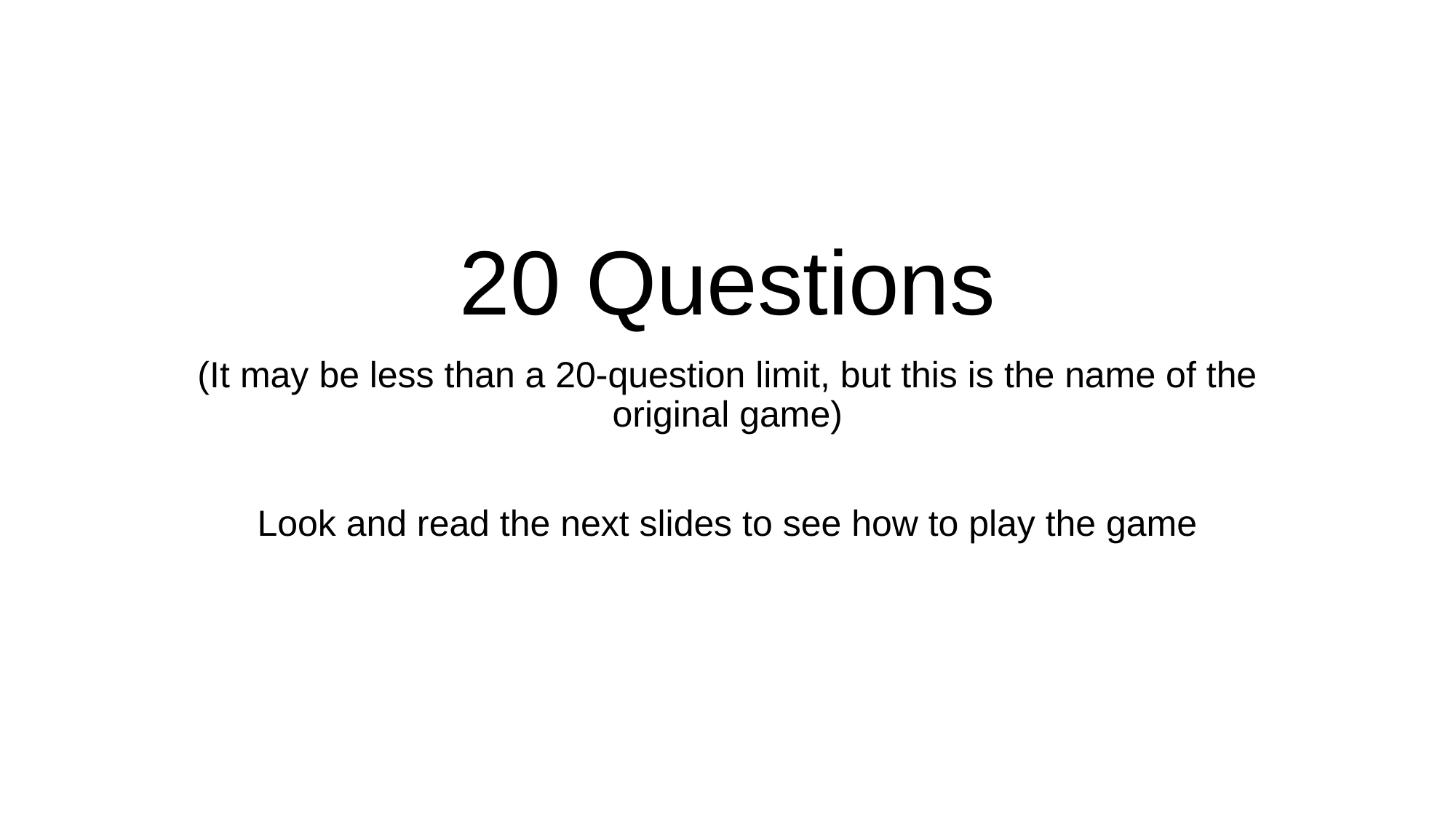

# 20 Questions
(It may be less than a 20-question limit, but this is the name of the original game)

Look and read the next slides to see how to play the game